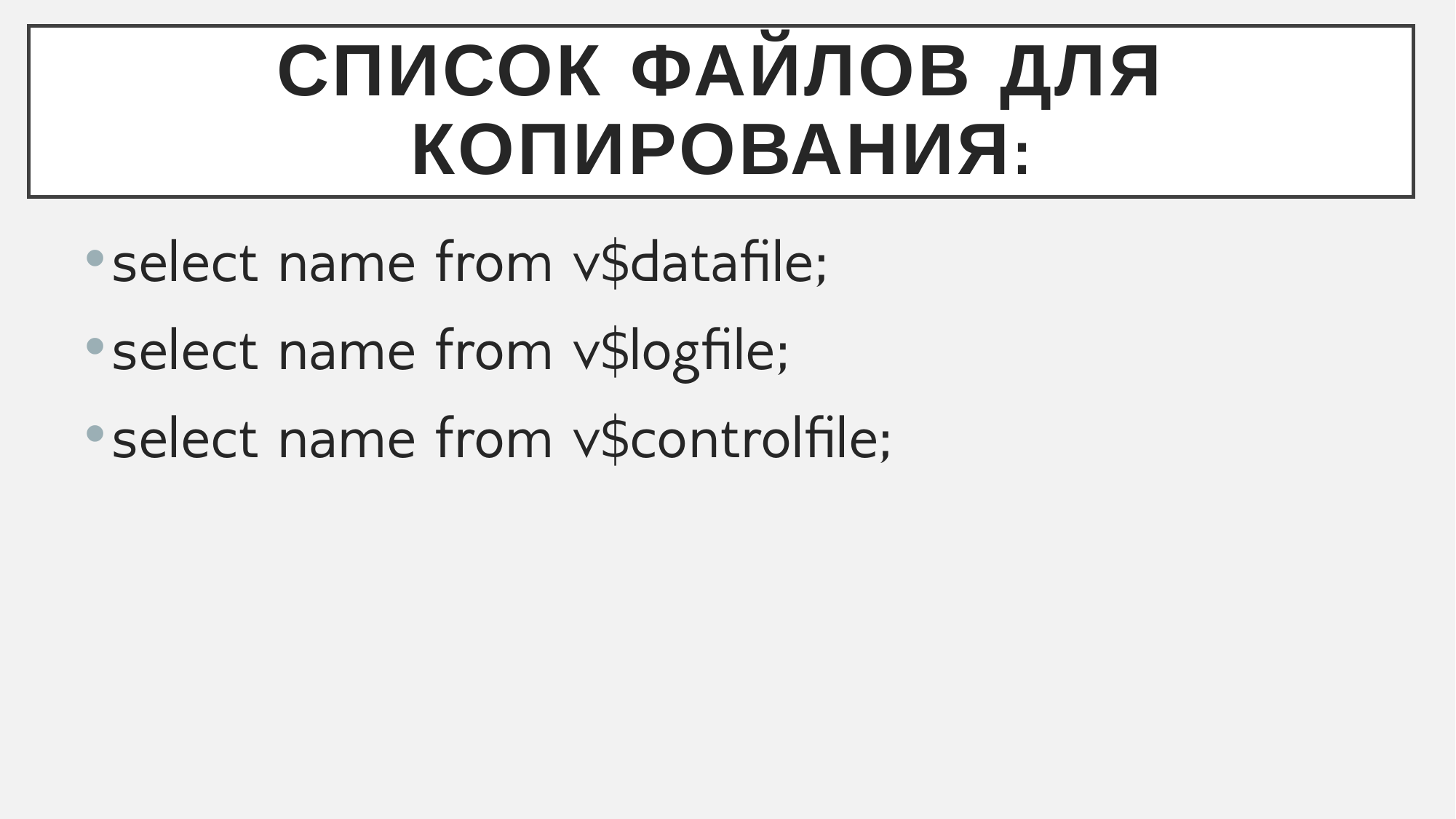

# Список файлов для копирования:
select name from v$datafile;
select name from v$logfile;
select name from v$controlfile;